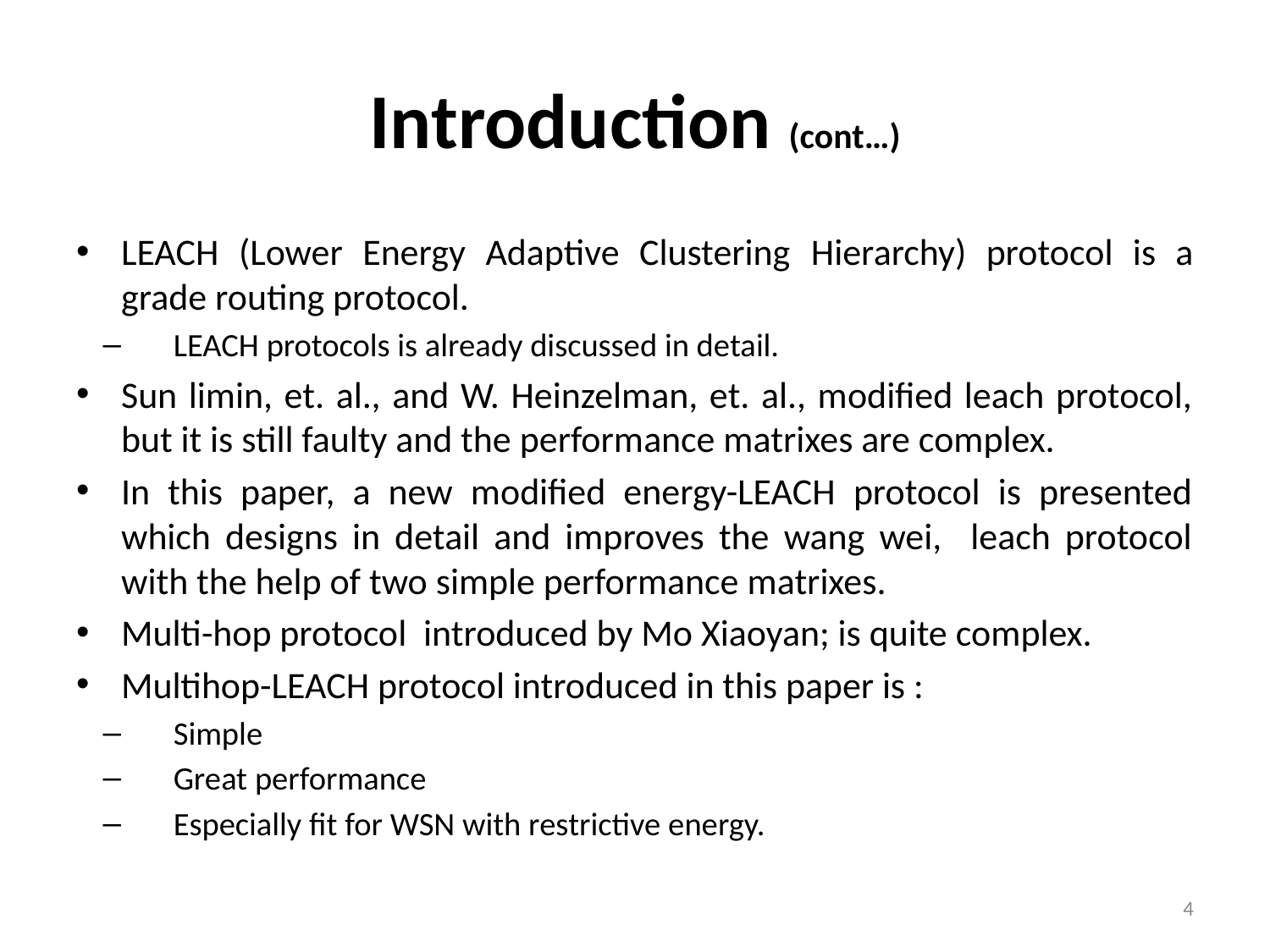

# Introduction (cont…)
LEACH (Lower Energy Adaptive Clustering Hierarchy) protocol is a grade routing protocol.
LEACH protocols is already discussed in detail.
Sun limin, et. al., and W. Heinzelman, et. al., modified leach protocol, but it is still faulty and the performance matrixes are complex.
In this paper, a new modified energy-LEACH protocol is presented which designs in detail and improves the wang wei,  leach protocol with the help of two simple performance matrixes.
Multi-hop protocol  introduced by Mo Xiaoyan; is quite complex.
Multihop-LEACH protocol introduced in this paper is :
Simple
Great performance
Especially fit for WSN with restrictive energy.
4